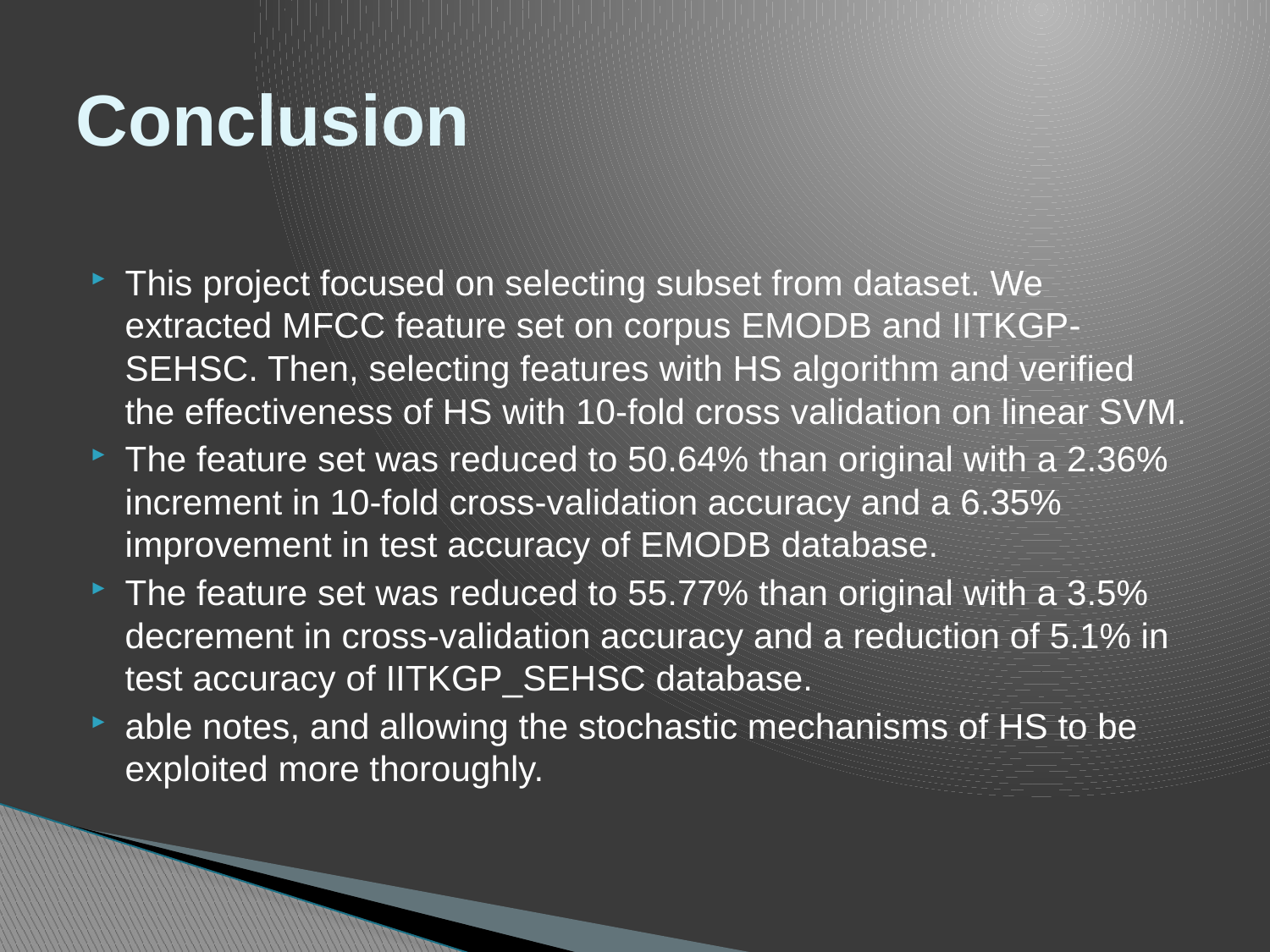

# Conclusion

This project focused on selecting subset from dataset. We extracted MFCC feature set on corpus EMODB and IITKGP-SEHSC. Then, selecting features with HS algorithm and verified the effectiveness of HS with 10-fold cross validation on linear SVM.
The feature set was reduced to 50.64% than original with a 2.36% increment in 10-fold cross-validation accuracy and a 6.35% improvement in test accuracy of EMODB database.
The feature set was reduced to 55.77% than original with a 3.5% decrement in cross-validation accuracy and a reduction of 5.1% in test accuracy of IITKGP_SEHSC database.
able notes, and allowing the stochastic mechanisms of HS to be exploited more thoroughly.